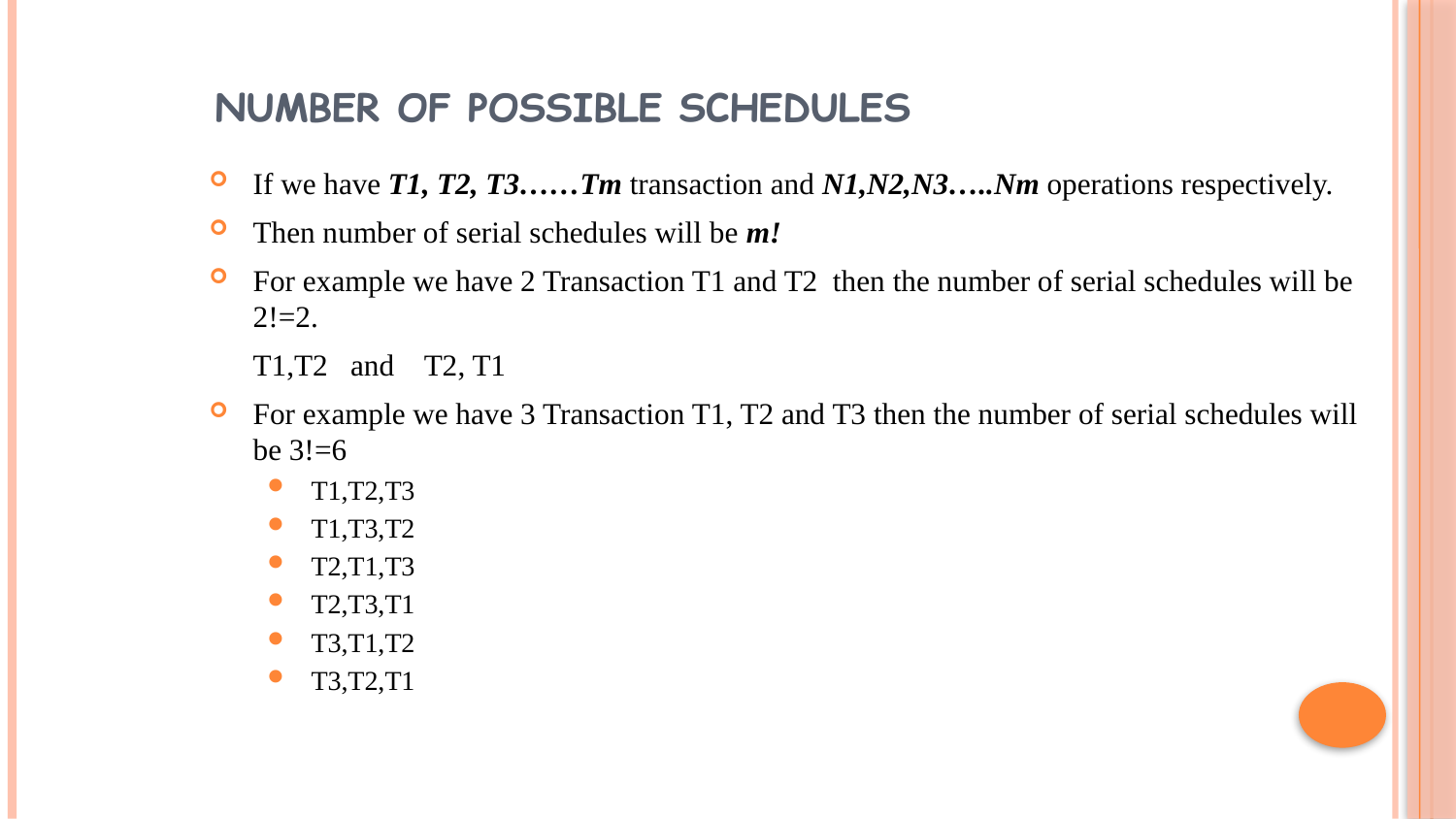

Number of Possible schedules
If we have T1, T2, T3……Tm transaction and N1,N2,N3…..Nm operations respectively.
Then number of serial schedules will be m!
For example we have 2 Transaction T1 and T2  then the number of serial schedules will be 2!=2.
	T1,T2   and    T2, T1
For example we have 3 Transaction T1, T2 and T3 then the number of serial schedules will be 3!=6
T1,T2,T3
T1,T3,T2
T2,T1,T3
T2,T3,T1
T3,T1,T2
T3,T2,T1